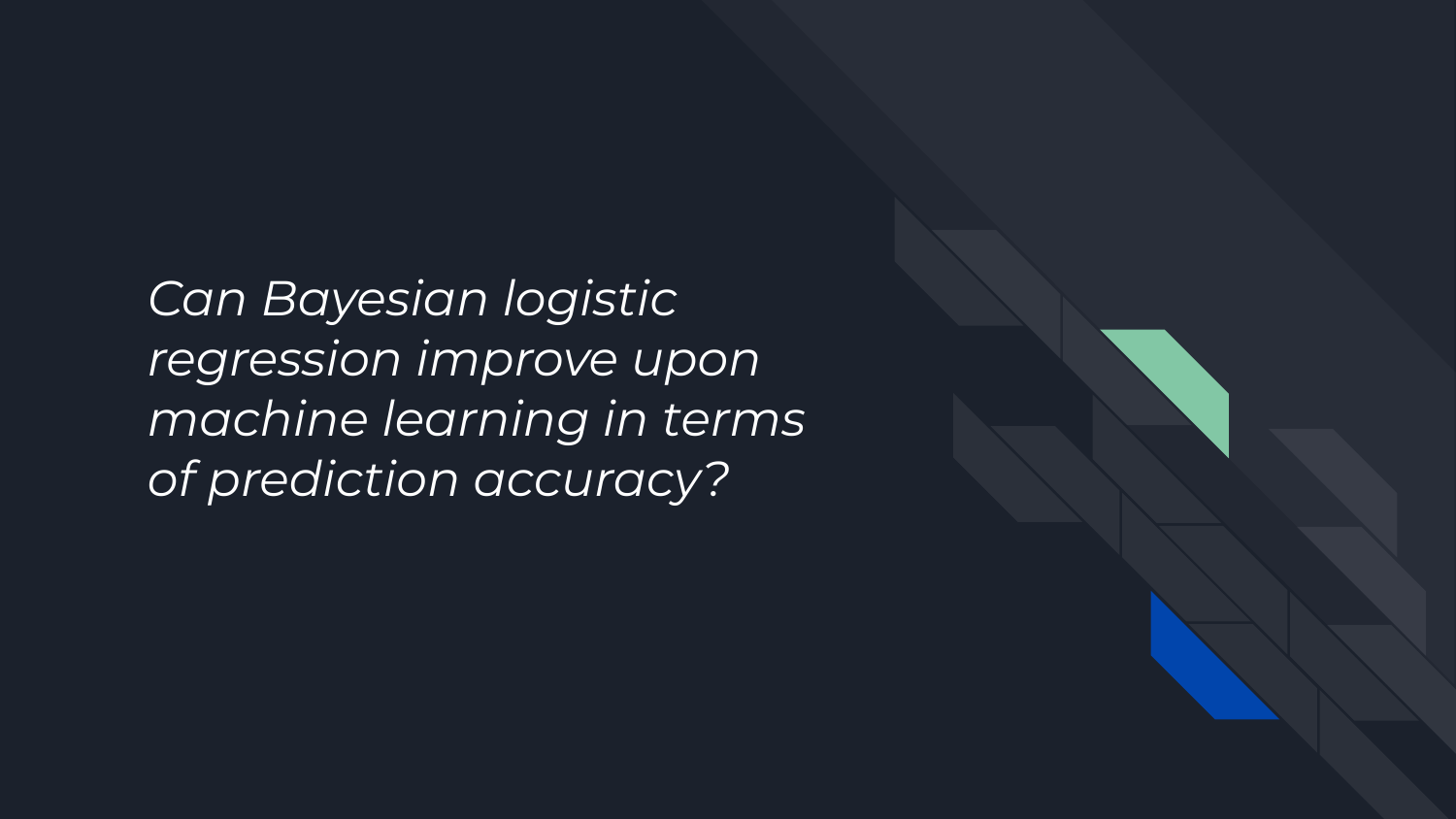

# Can Bayesian logistic regression improve upon machine learning in terms of prediction accuracy?